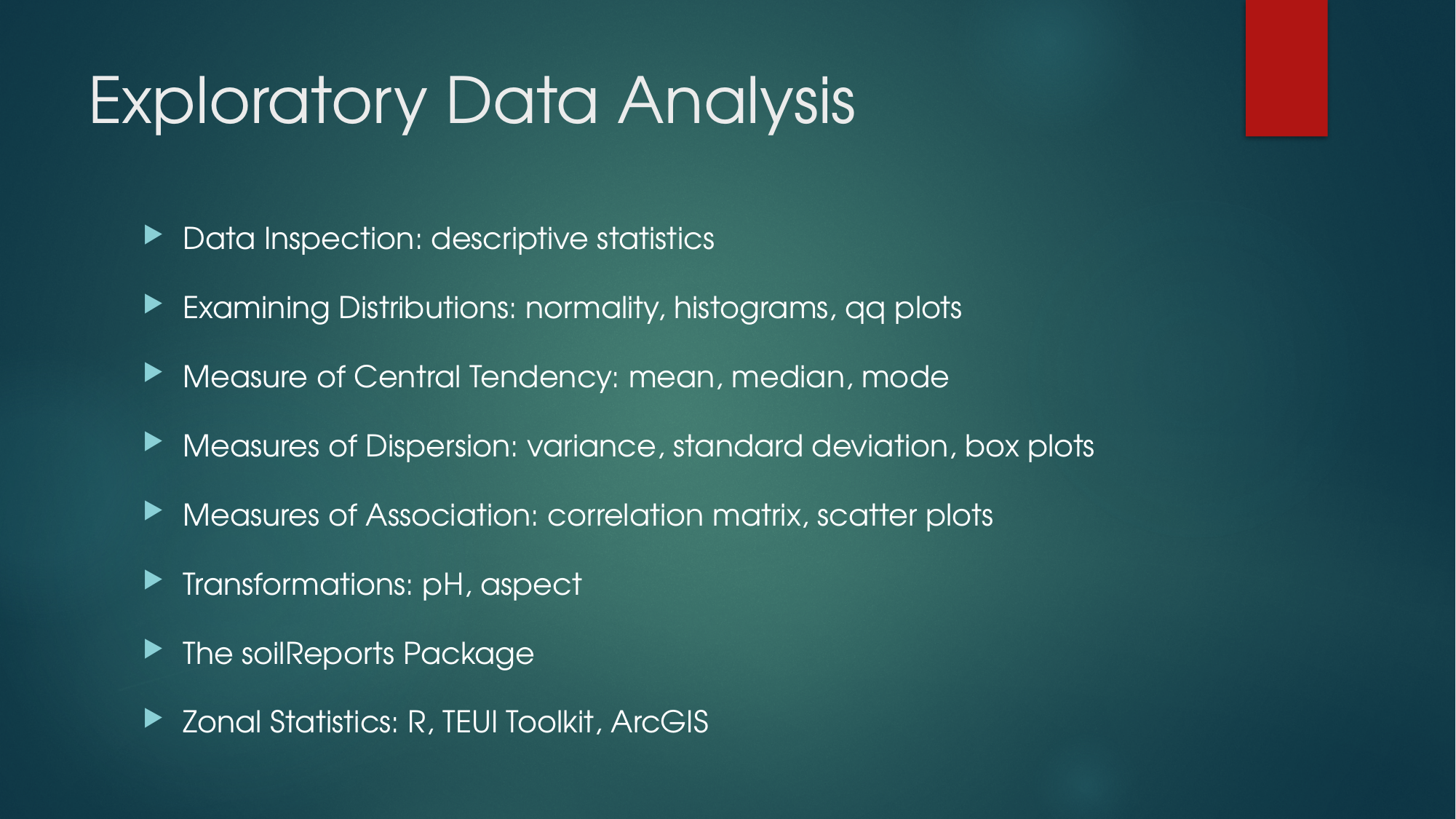

# Exploratory Data Analysis
Data Inspection: descriptive statistics
Examining Distributions: normality, histograms, qq plots
Measure of Central Tendency: mean, median, mode
Measures of Dispersion: variance, standard deviation, box plots
Measures of Association: correlation matrix, scatter plots
Transformations: pH, aspect
The soilReports Package
Zonal Statistics: R, TEUI Toolkit, ArcGIS